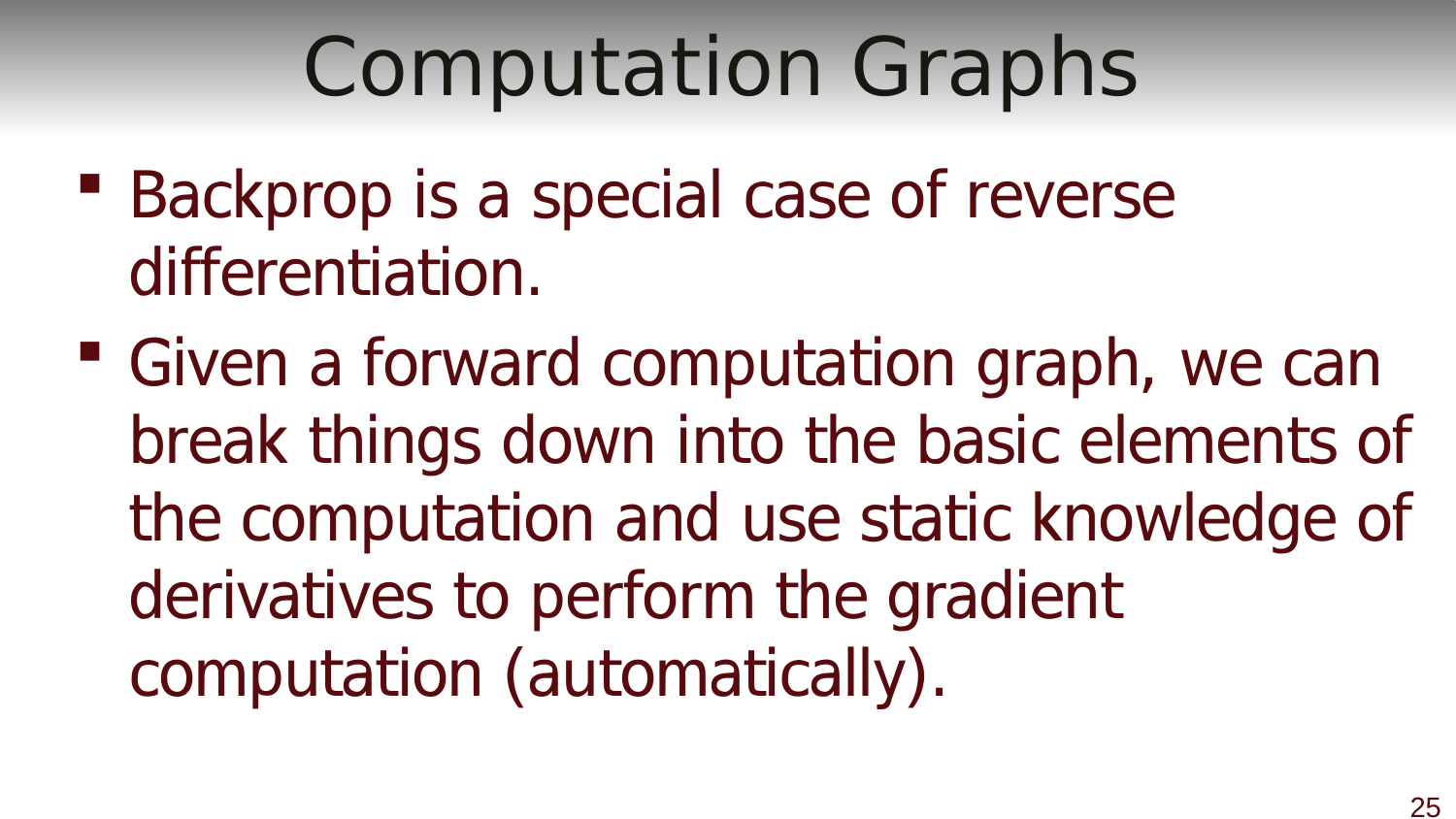

# Computation Graphs
Backprop is a special case of reverse differentiation.
Given a forward computation graph, we can break things down into the basic elements of the computation and use static knowledge of derivatives to perform the gradient computation (automatically).
25